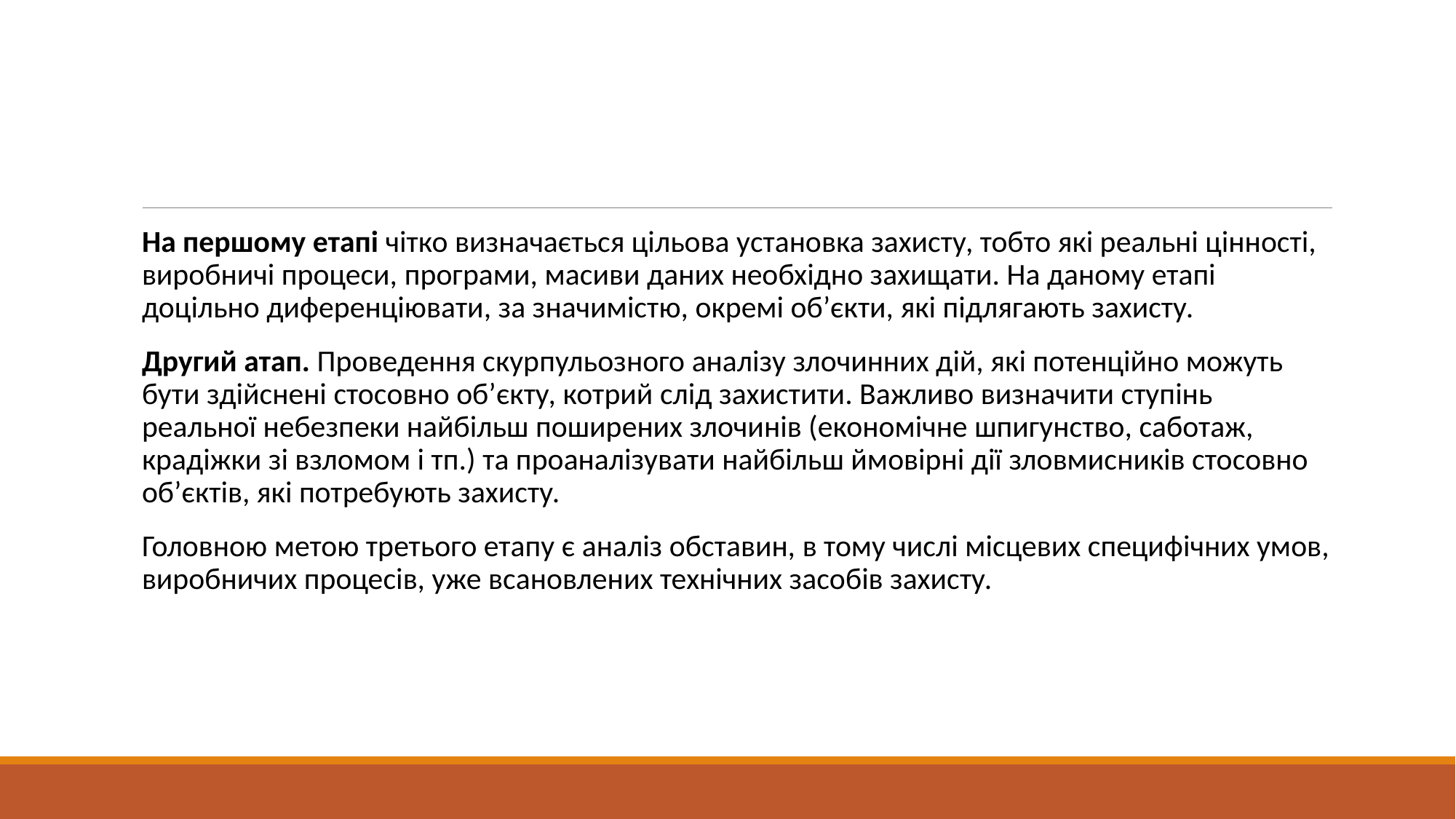

#
На першому етапі чітко визначається цільова установка захисту, тобто які реальні цінності, виробничі процеси, програми, масиви даних необхідно захищати. На даному етапі доцільно диференціювати, за значимістю, окремі об’єкти, які підлягають захисту.
Другий атап. Проведення скурпульозного аналізу злочинних дій, які потенційно можуть бути здійснені стосовно об’єкту, котрий слід захистити. Важливо визначити ступінь реальної небезпеки найбільш поширених злочинів (економічне шпигунство, саботаж, крадіжки зі взломом і тп.) та проаналізувати найбільш ймовірні дії зловмисників стосовно об’єктів, які потребують захисту.
Головною метою третього етапу є аналіз обставин, в тому числі місцевих специфічних умов, виробничих процесів, уже всановлених технічних засобів захисту.